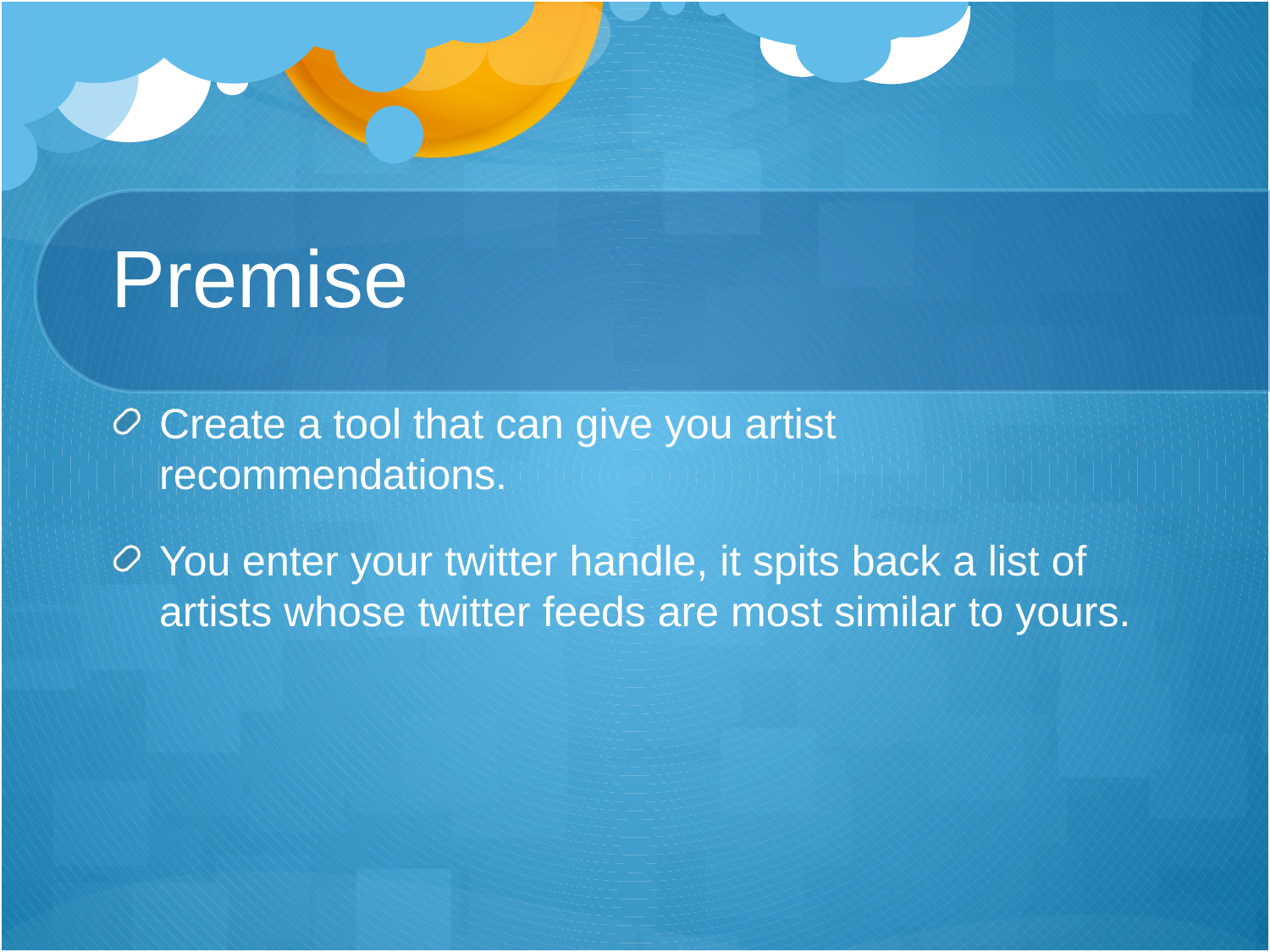

# Premise
Create a tool that can give you artist recommendations.
You enter your twitter handle, it spits back a list of artists whose twitter feeds are most similar to yours.